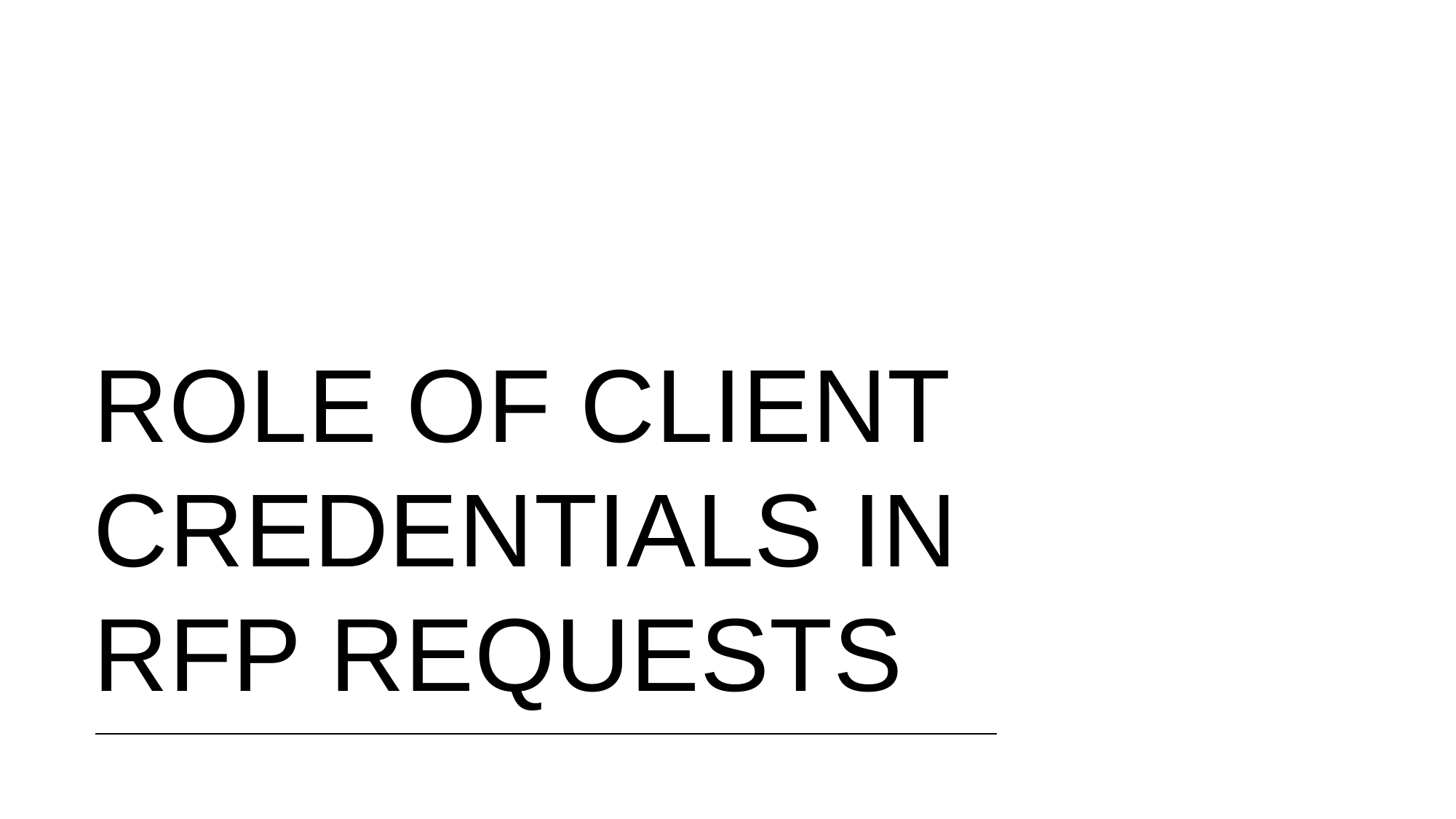

# Role of Client Credentials in RFP Requests